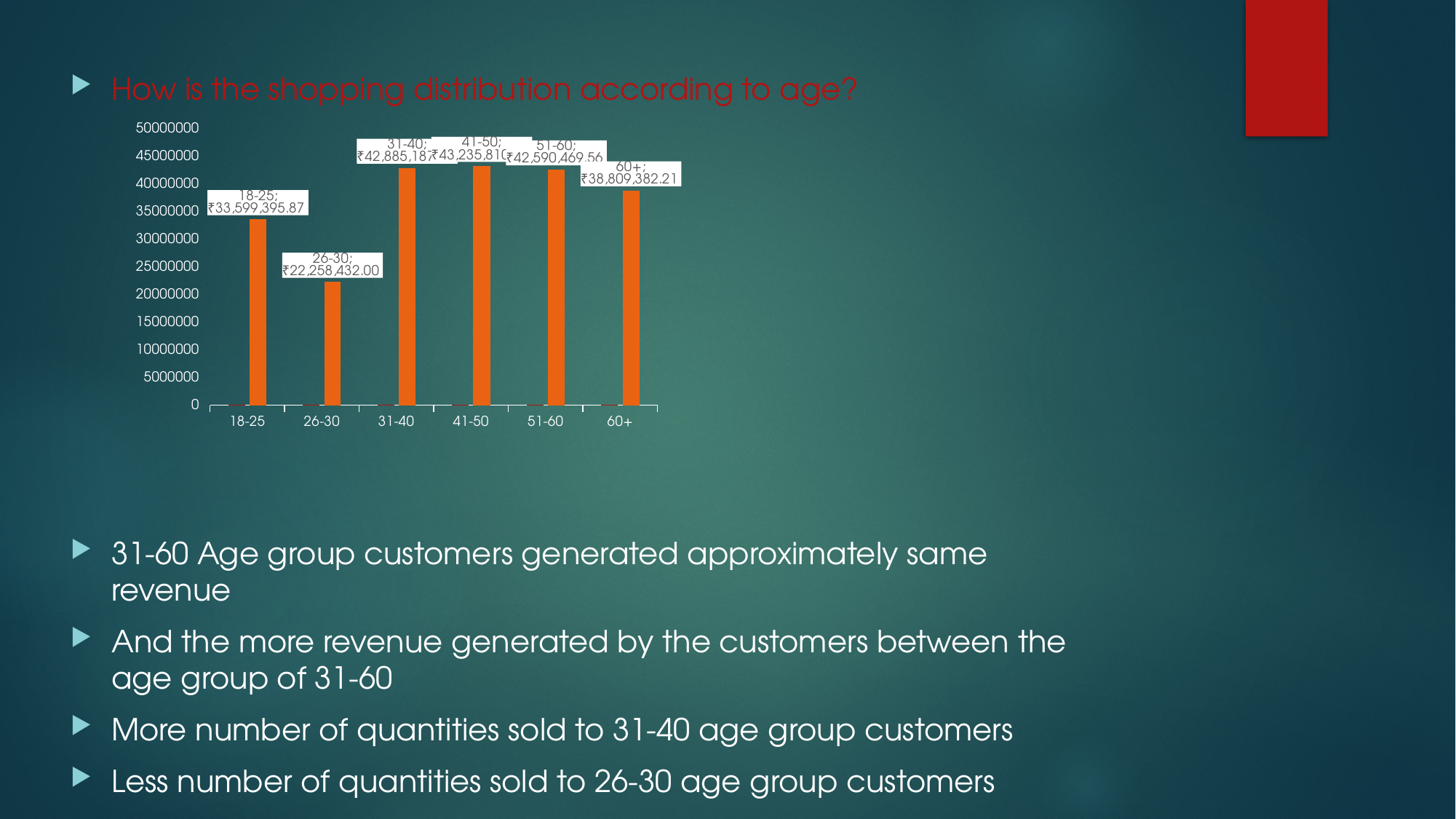

How is the shopping distribution according to age?

31-60 Age group customers generated approximately same revenue
And the more revenue generated by the customers between the age group of 31-60
More number of quantities sold to 31-40 age group customers
Less number of quantities sold to 26-30 age group customers

### Chart

| Category | Quantity Sold | Total Profit |
|---|---|---|
| 18-25 | 40916.0 | 33599395.87000026 |
| 26-30 | 25938.0 | 22258432.000000253 |
| 31-40 | 51194.0 | 42885187.82999972 |
| 41-50 | 50703.0 | 43235810.33999971 |
| 51-60 | 50716.0 | 42590469.55999984 |
| 60+ | 45849.0 | 38809382.21000019 |